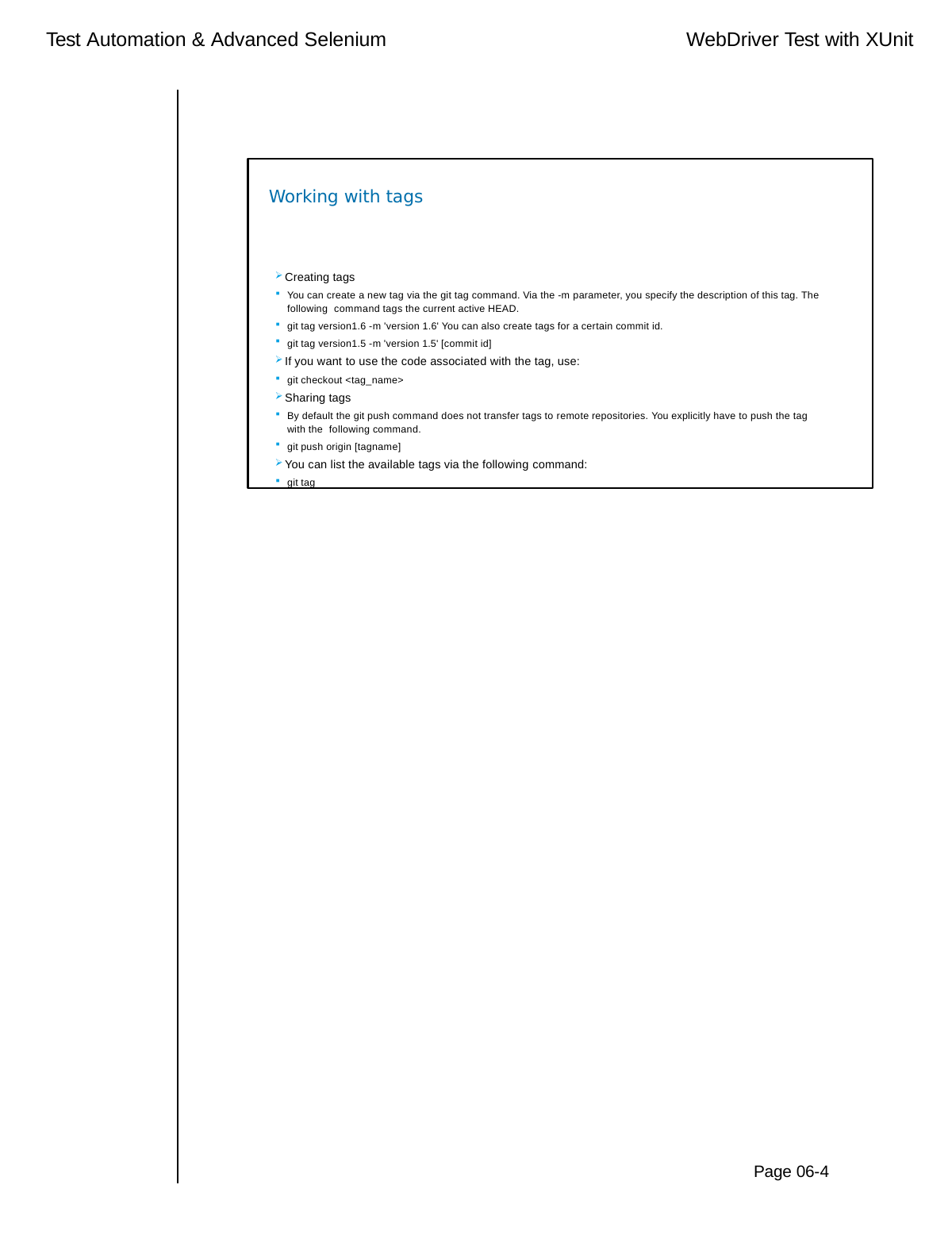

Test Automation & Advanced Selenium
WebDriver Test with XUnit

Working with tags

Creating tags
You can create a new tag via the git tag command. Via the -m parameter, you specify the description of this tag. The following  command tags the current active HEAD.
git tag version1.6 -m 'version 1.6' You can also create tags for a certain commit id.
git tag version1.5 -m 'version 1.5' [commit id]
If you want to use the code associated with the tag, use:
git checkout <tag_name>
Sharing tags
By default the git push command does not transfer tags to remote repositories. You explicitly have to push the tag with the  following command.
git push origin [tagname]
You can list the available tags via the following command:
git tag
Page 06-4